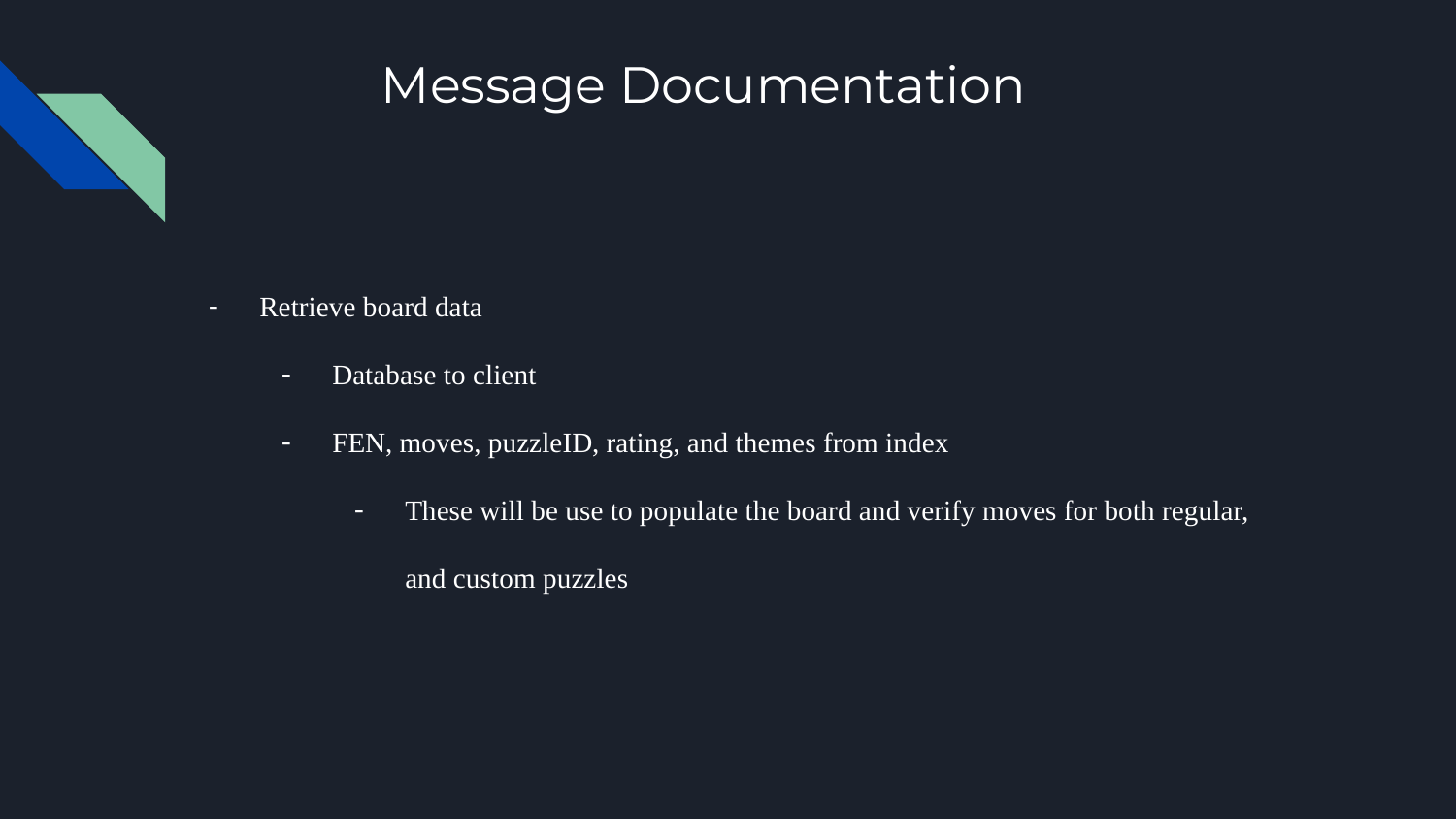

# Message Documentation
Retrieve board data
Database to client
FEN, moves, puzzleID, rating, and themes from index
These will be use to populate the board and verify moves for both regular, and custom puzzles